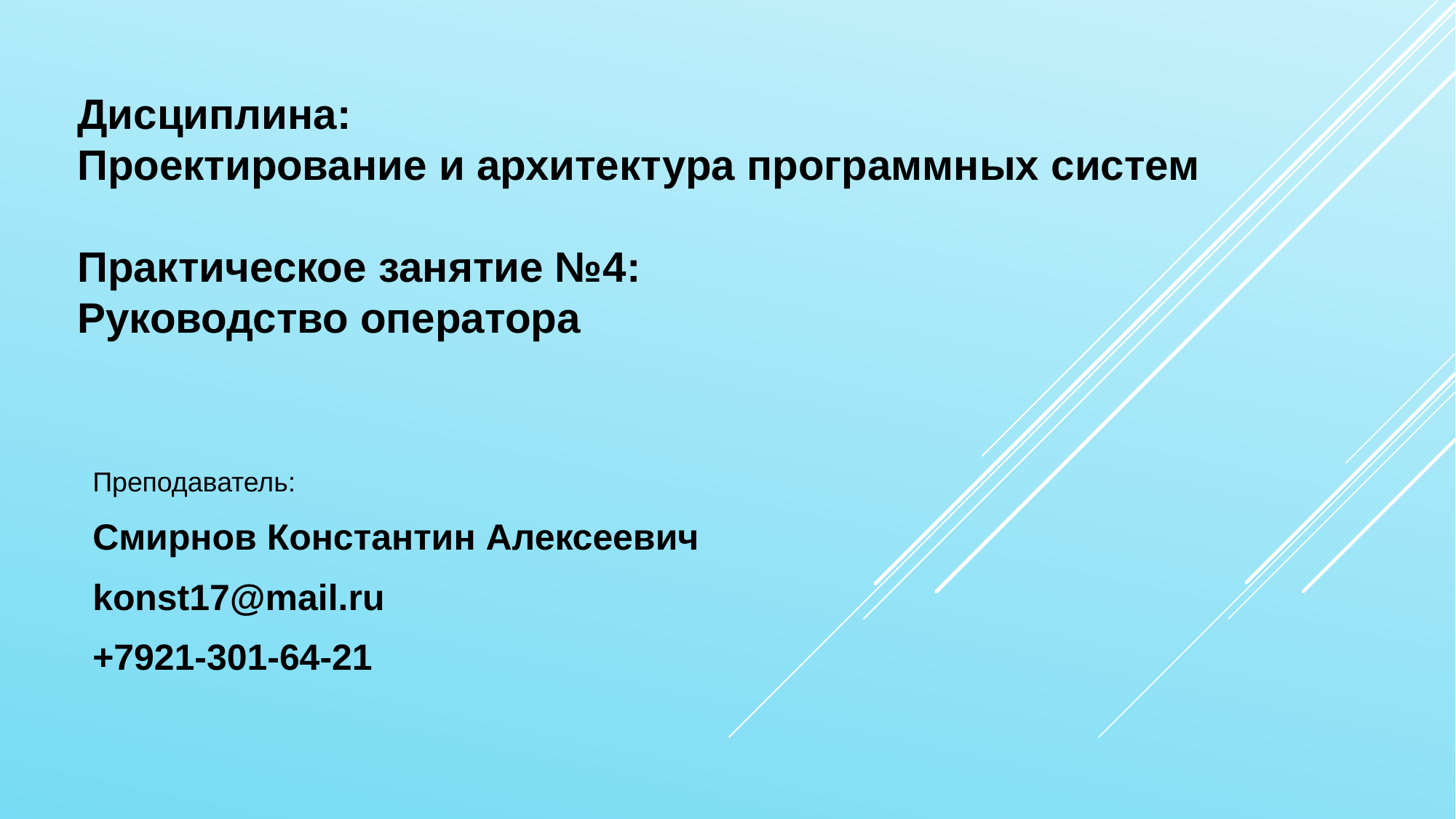

Дисциплина:
Проектирование и архитектура программных систем

Практическое занятие №4:
Руководство оператора
Преподаватель:
Смирнов Константин Алексеевич
kоnst17@mail.ru
+7921-301-64-21